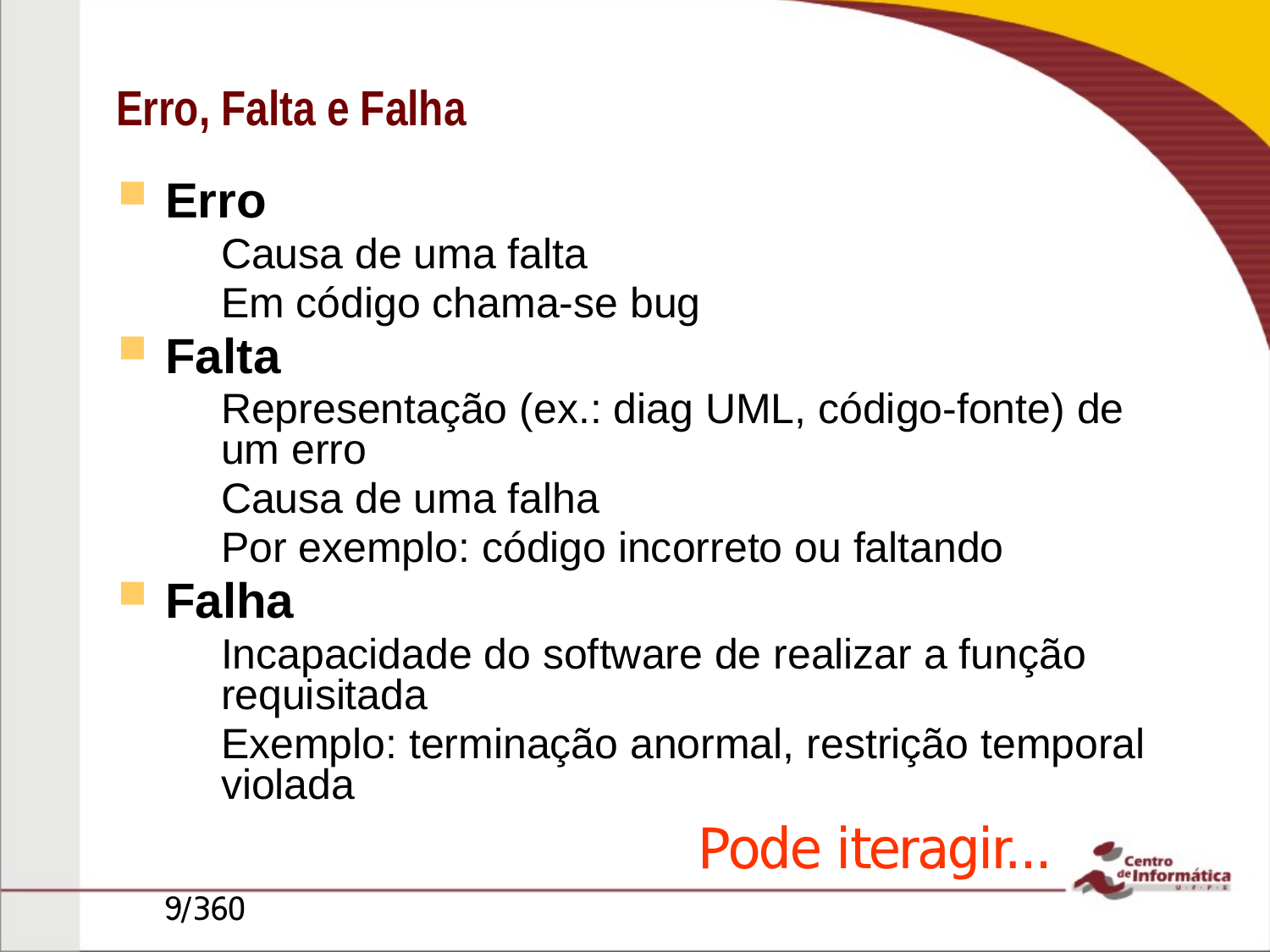

# Erro, Falta e Falha
Erro
Causa de uma falta
Em código chama-se bug
Falta
Representação (ex.: diag UML, código-fonte) de um erro
Causa de uma falha
Por exemplo: código incorreto ou faltando
Falha
Incapacidade do software de realizar a função requisitada
Exemplo: terminação anormal, restrição temporal violada
Pode iteragir…
9/360